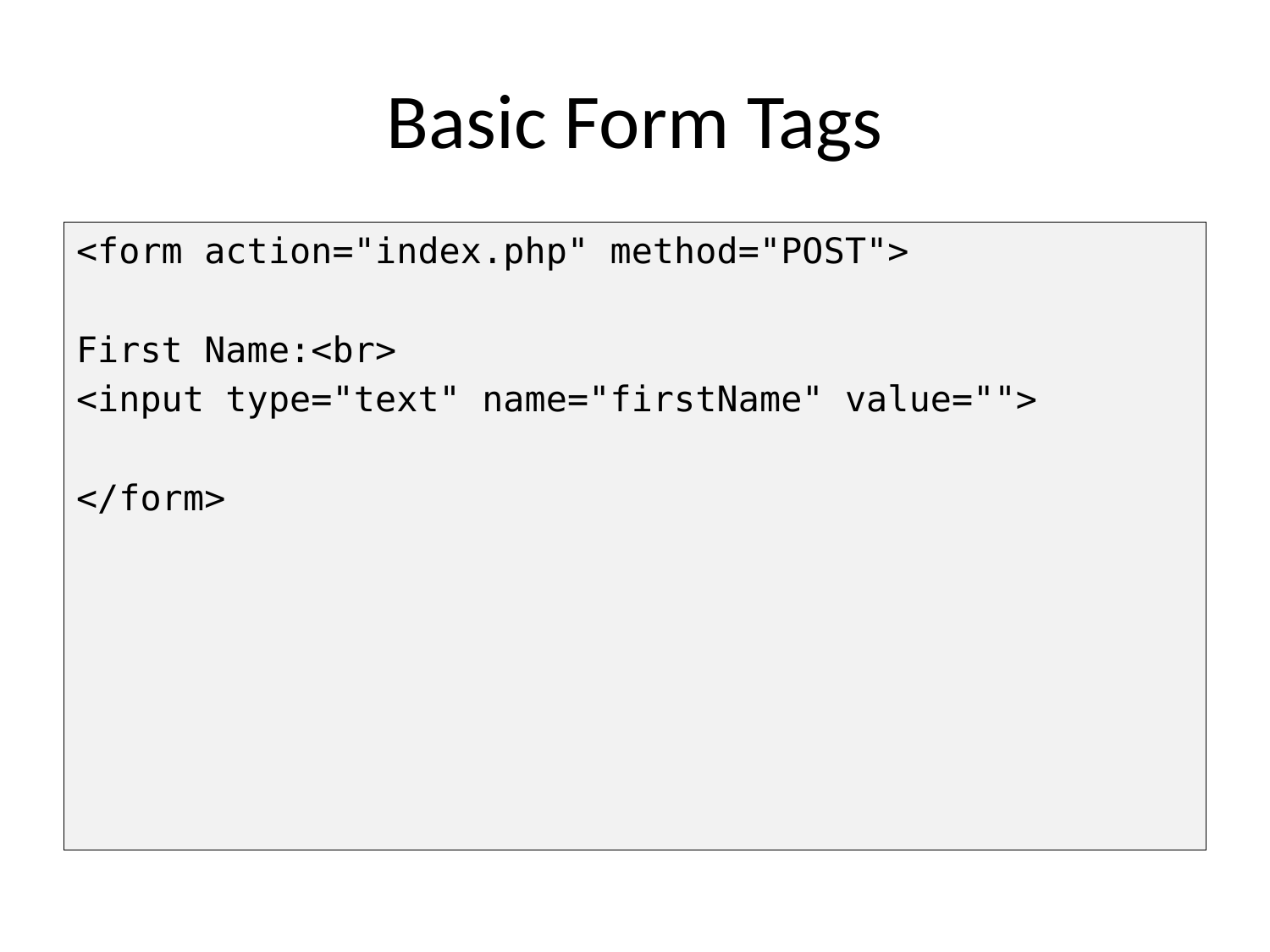

# Basic Form Tags
<form action="index.php" method="POST">

First Name:<br>
<input type="text" name="firstName" value="">

</form>